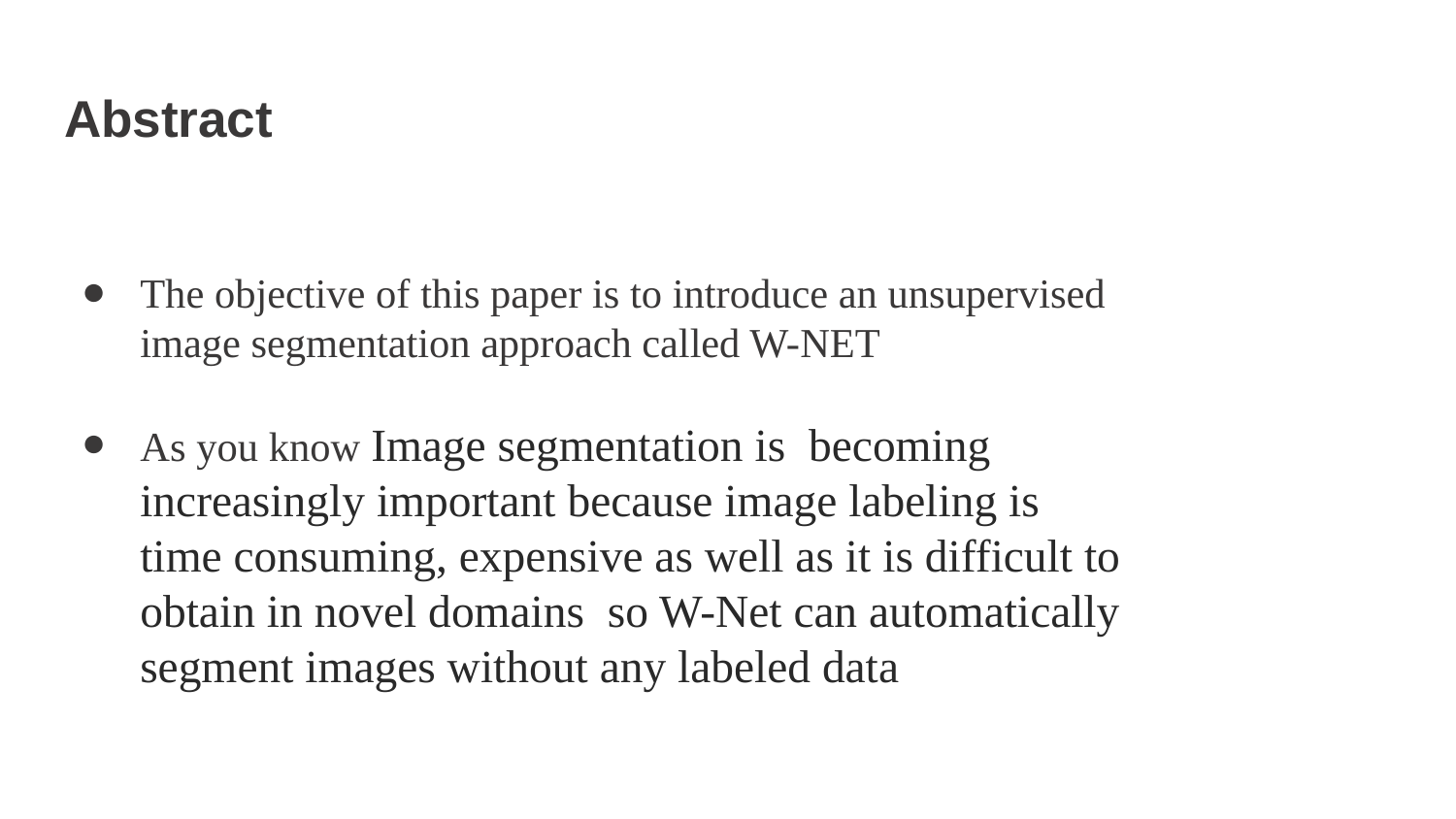

# Abstract
The objective of this paper is to introduce an unsupervised image segmentation approach called W-NET

As you know Image segmentation is  becoming increasingly important because image labeling is time consuming, expensive as well as it is difficult to obtain in novel domains  so W-Net can automatically segment images without any labeled data